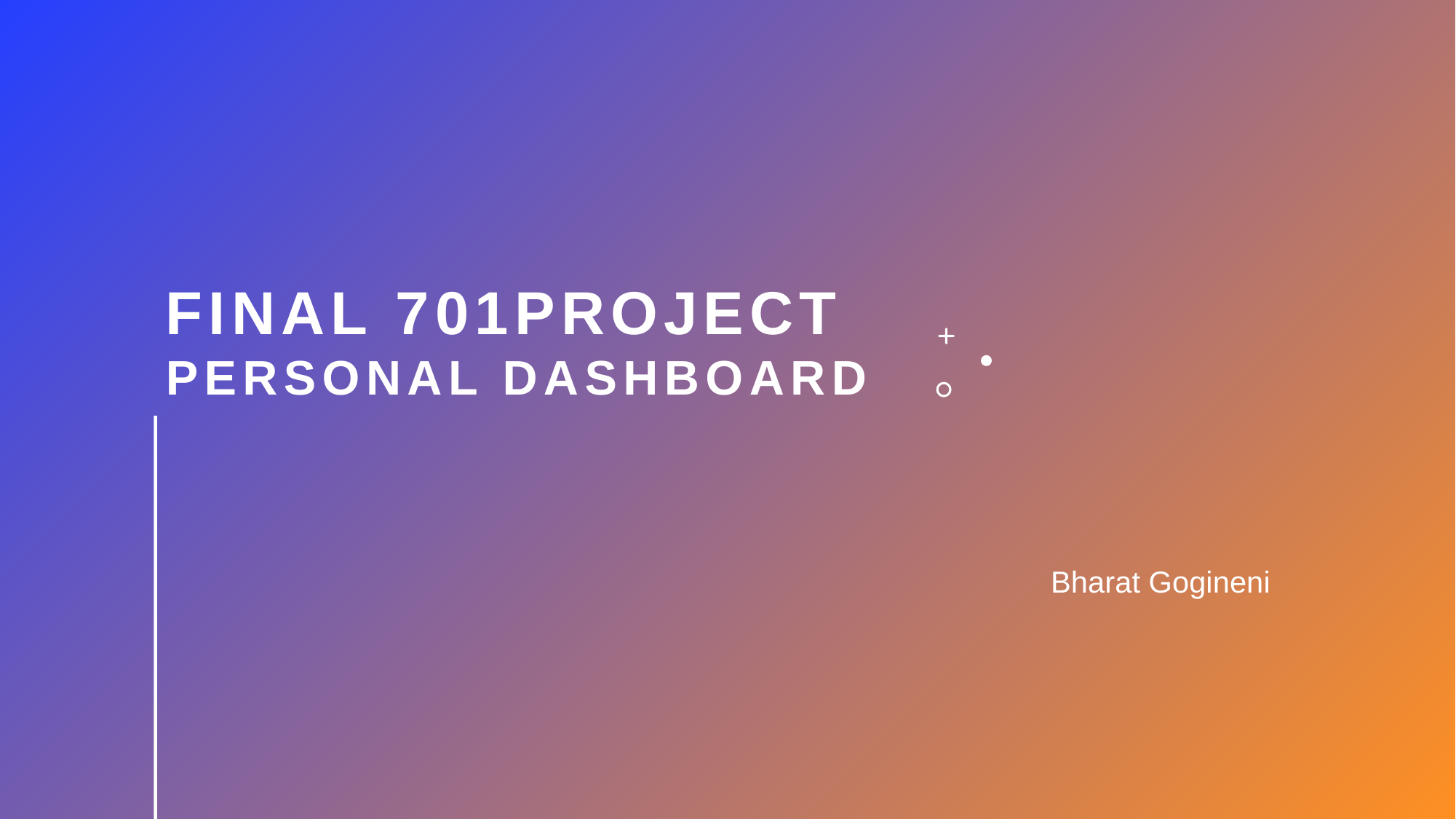

# Final 701Project Personal Dashboard
Bharat Gogineni